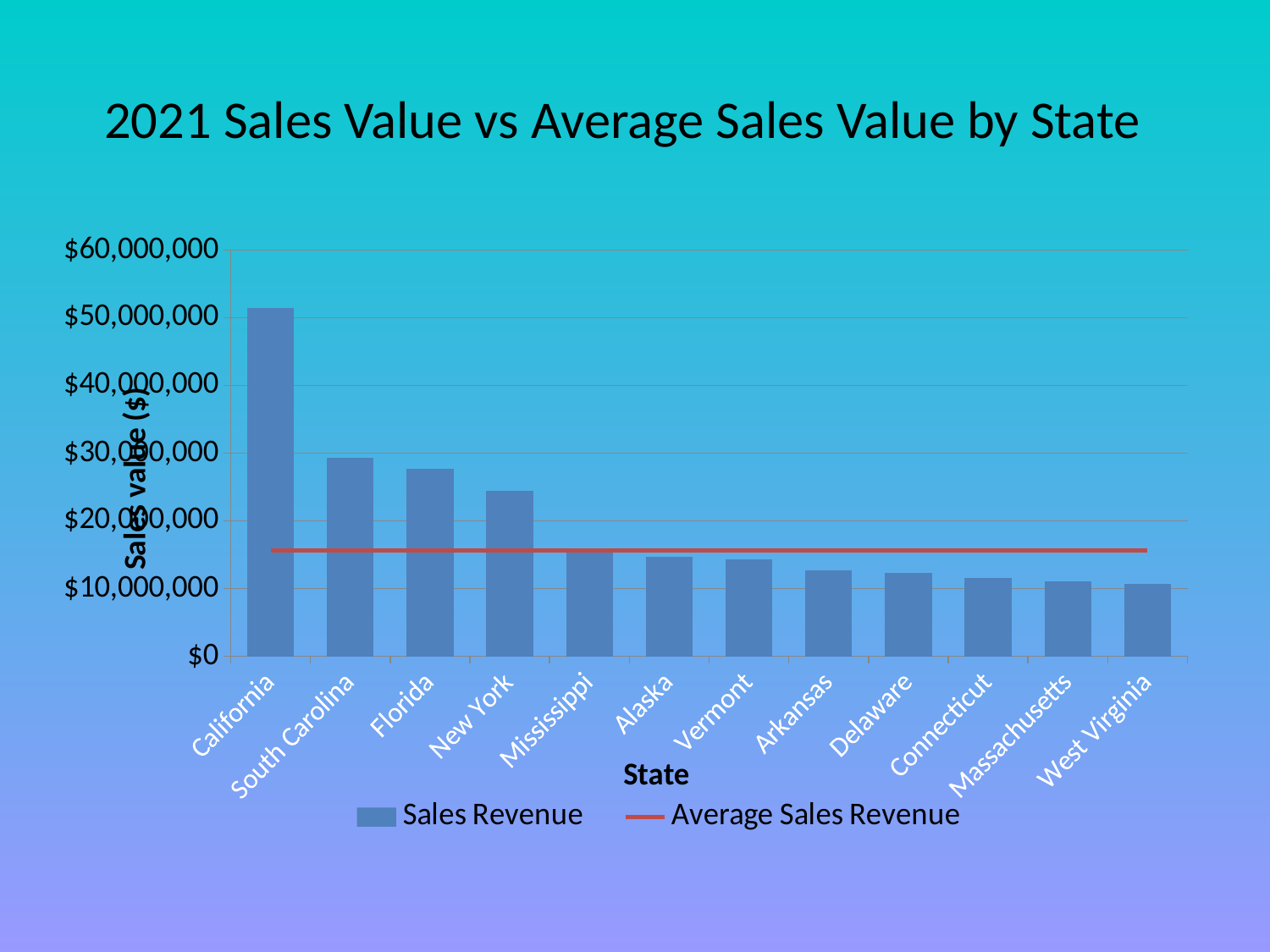

# 2021 Sales Value vs Average Sales Value by State

### Chart

| Category | Sales Revenue | Average Sales Revenue  |
|---|---|---|
| California | 51464743.0 | 15604814.130434783 |
| South Carolina | 29285637.0 | 15604814.130434783 |
| Florida | 27682851.0 | 15604814.130434783 |
| New York | 24427804.0 | 15604814.130434783 |
| Mississippi | 15591709.0 | 15604814.130434783 |
| Alaska | 14753103.0 | 15604814.130434783 |
| Vermont | 14352923.0 | 15604814.130434783 |
| Arkansas | 12639347.0 | 15604814.130434783 |
| Delaware | 12298412.0 | 15604814.130434783 |
| Connecticut | 11573448.0 | 15604814.130434783 |
| Massachusetts | 11076810.0 | 15604814.130434783 |
| West Virginia | 10689160.0 | 15604814.130434783 |